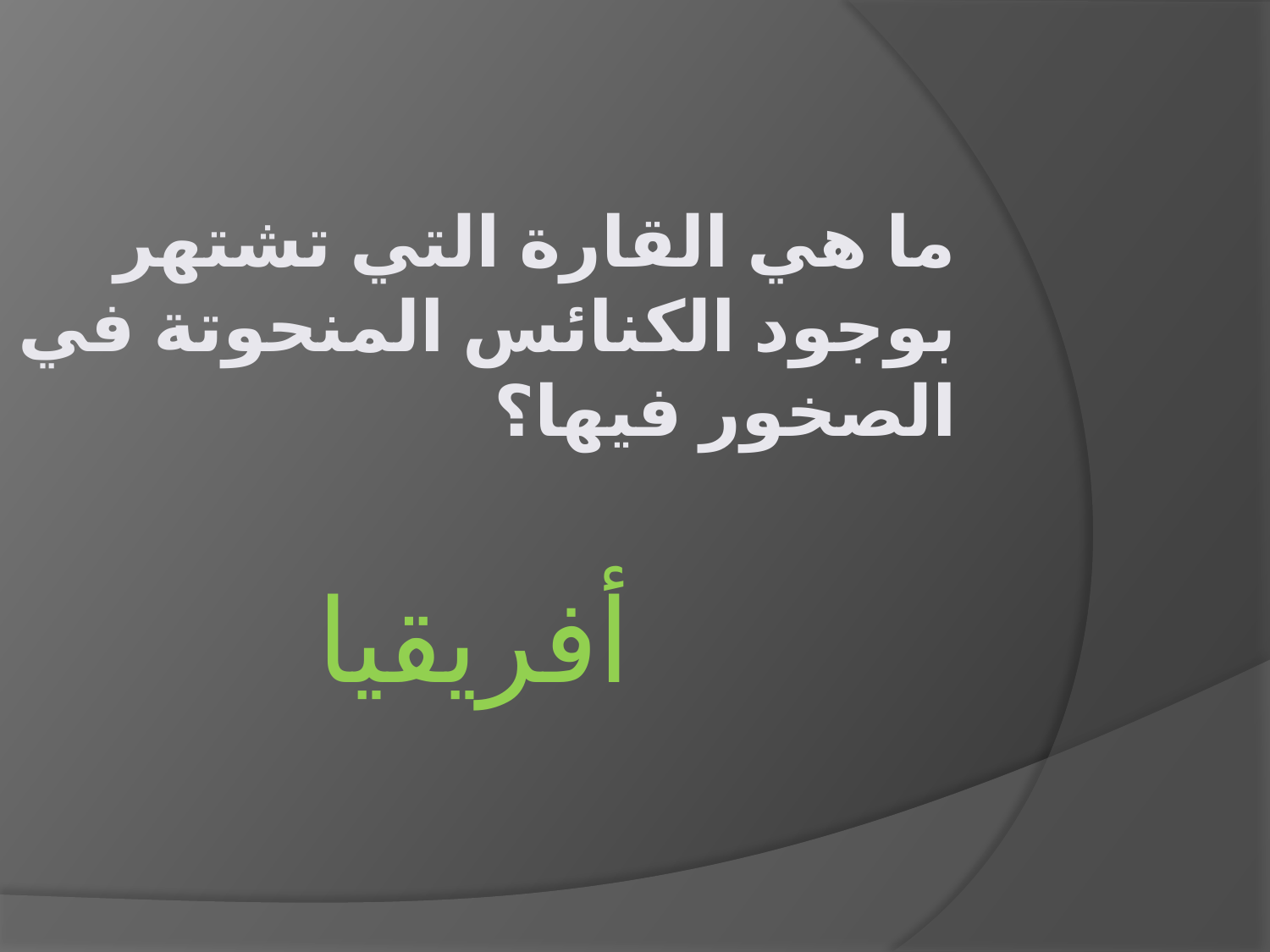

# ما هي القارة التي تشتهر بوجود الكنائس المنحوتة في الصخور فيها؟
أفريقيا